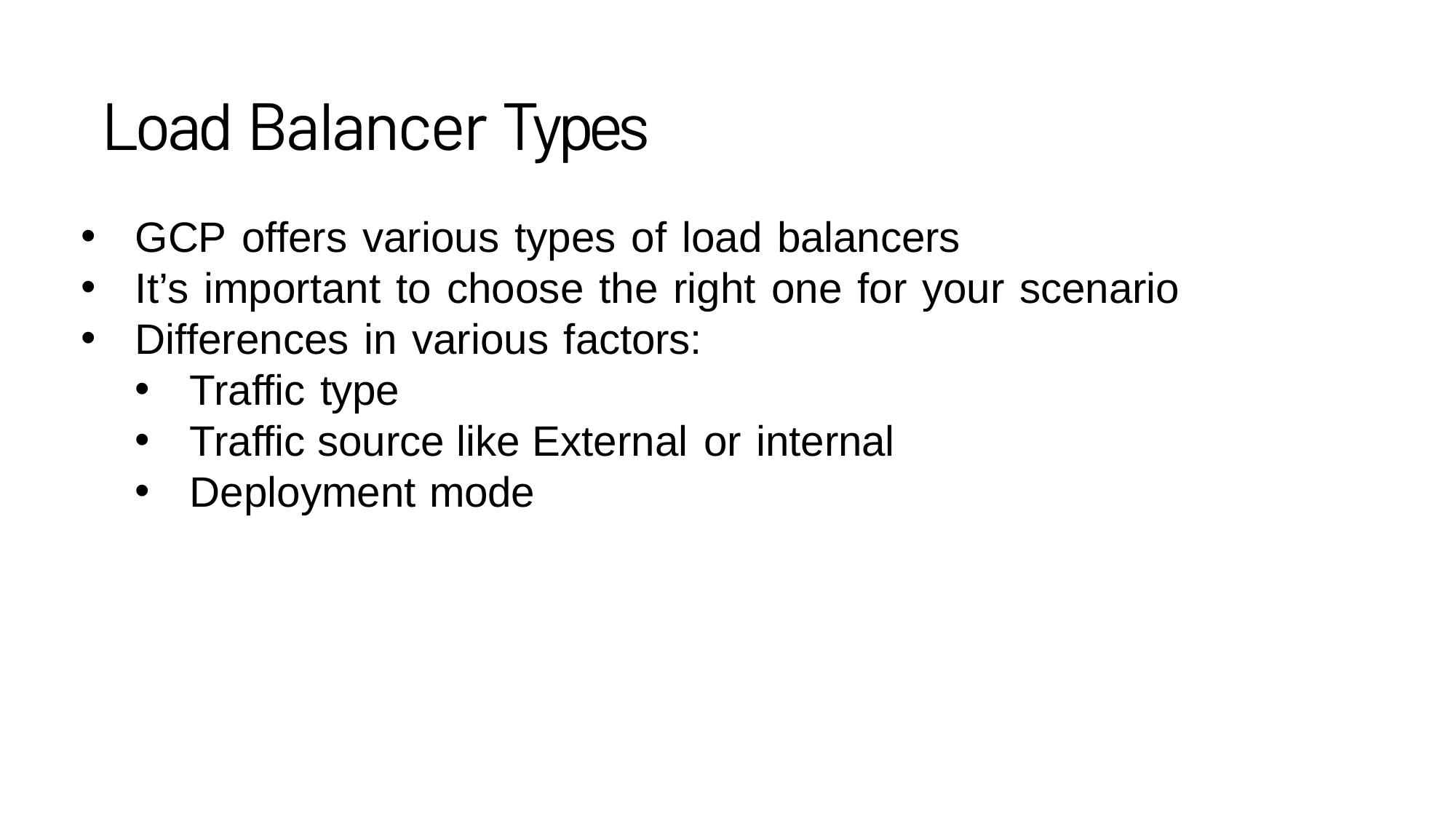

# Load Balancer Types
GCP offers various types of load balancers
It’s important to choose the right one for your scenario
Differences in various factors:
Traffic type
Traffic source like External or internal
Deployment mode